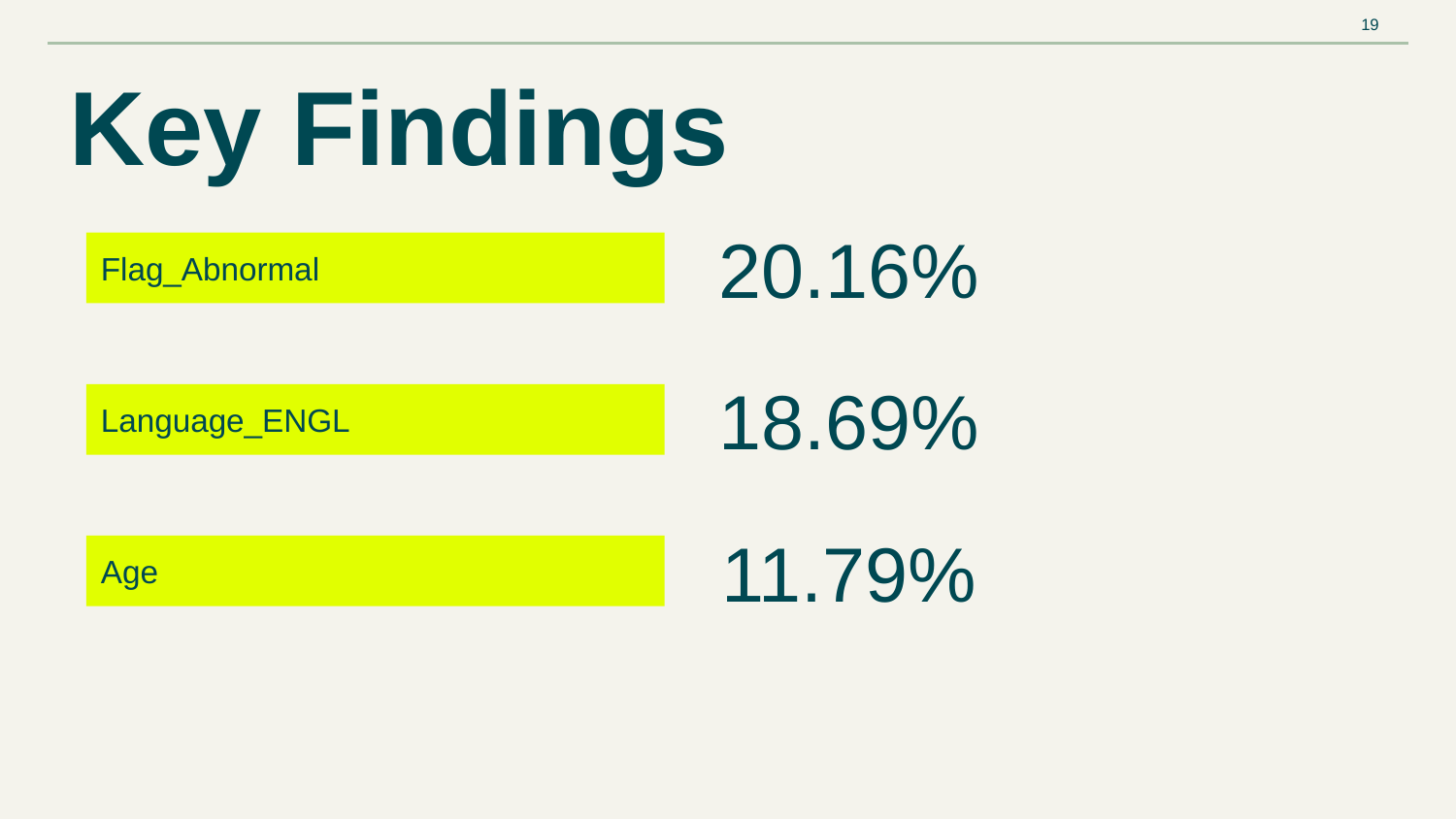

19
# Key Findings
20.16%
Flag_Abnormal
18.69%
Language_ENGL
11.79%
Age
19